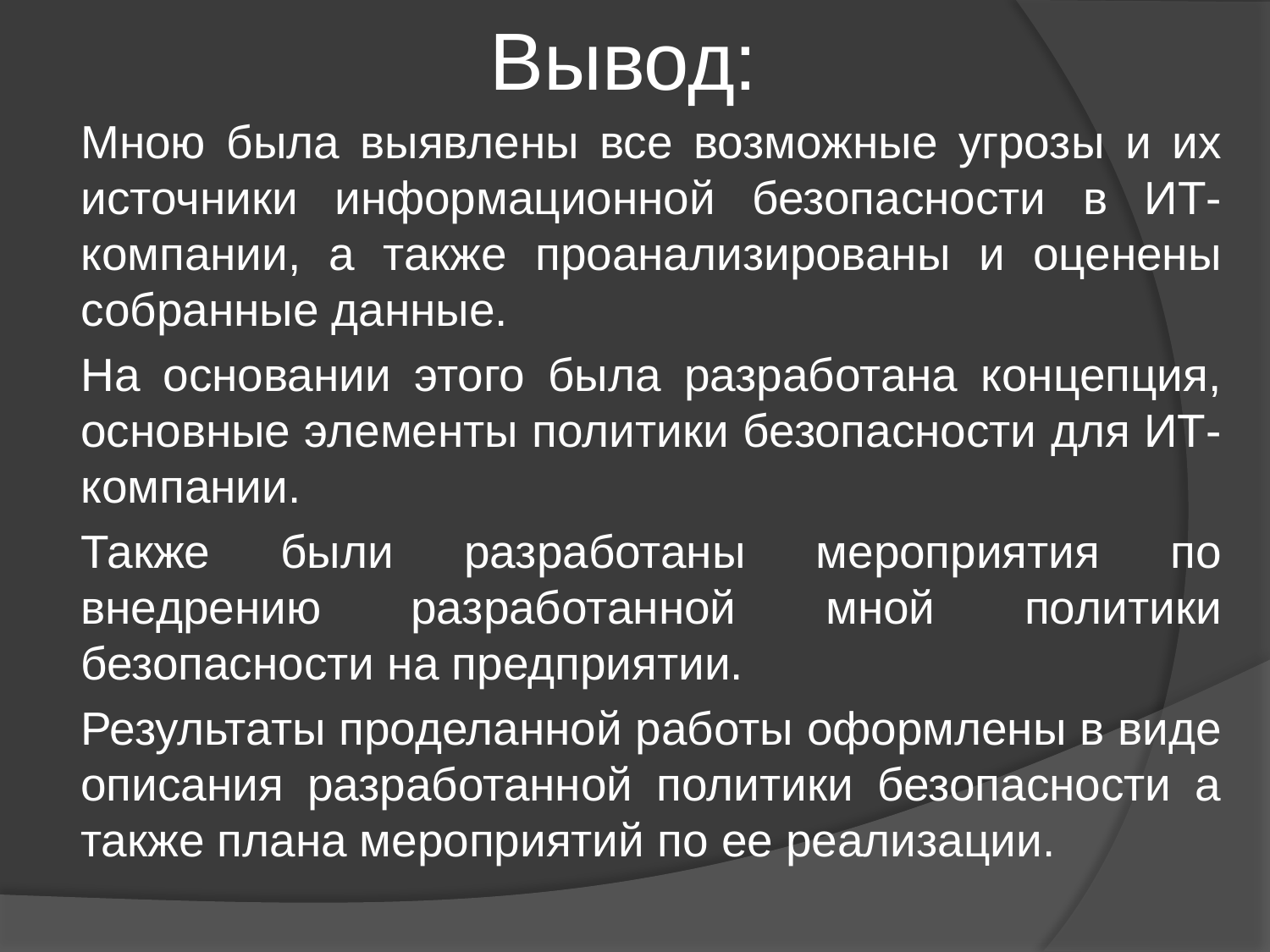

# Вывод:
	Мною была выявлены все возможные угрозы и их источники информационной безопасности в ИТ-компании, а также проанализированы и оценены собранные данные.
	На основании этого была разработана концепция, основные элементы политики безопасности для ИТ-компании.
	Также были разработаны мероприятия по внедрению разработанной мной политики безопасности на предприятии.
	Результаты проделанной работы оформлены в виде описания разработанной политики безопасности а также плана мероприятий по ее реализации.